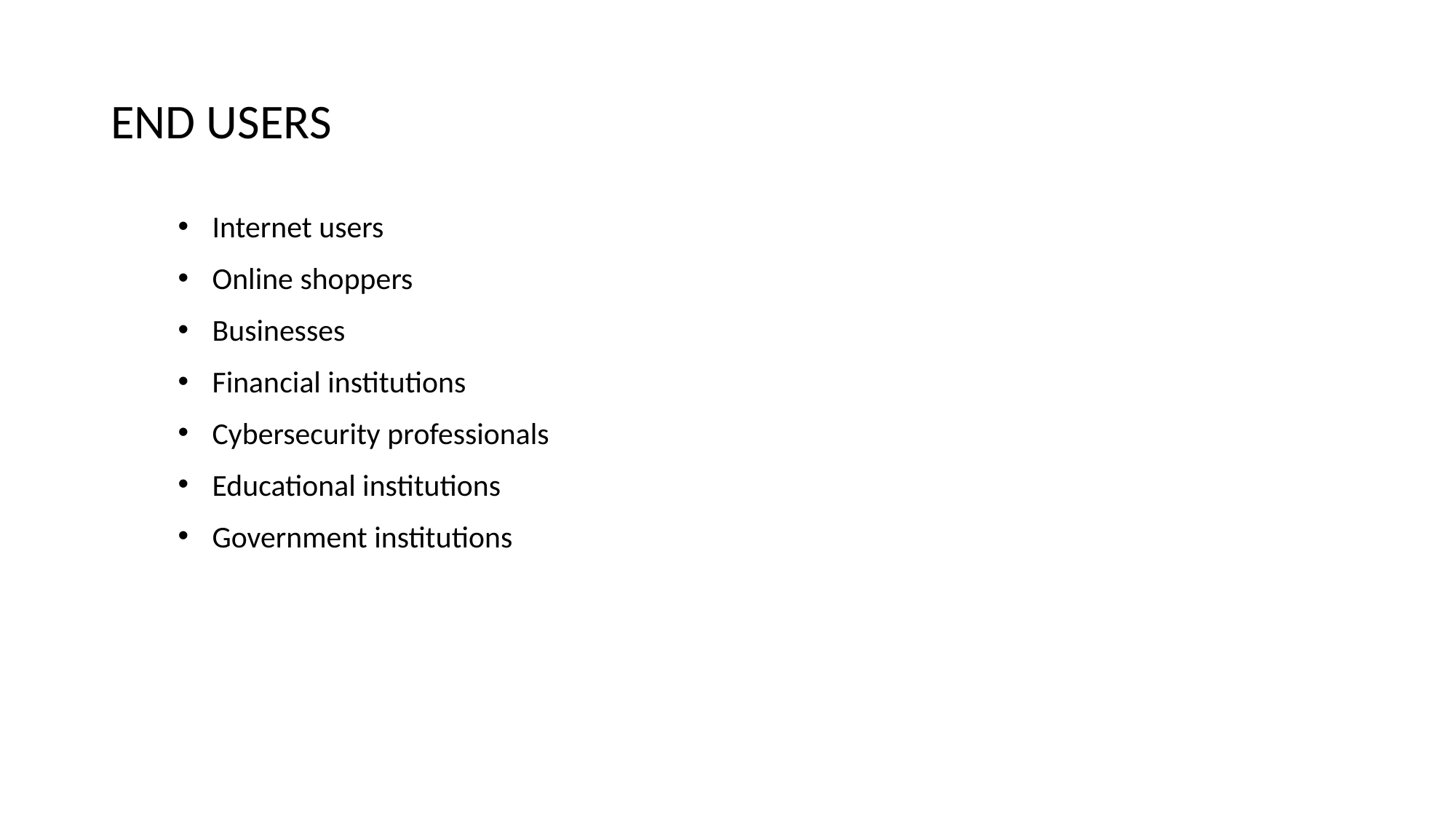

# END USERS
 Internet users
 Online shoppers
 Businesses
 Financial institutions
 Cybersecurity professionals
 Educational institutions
 Government institutions